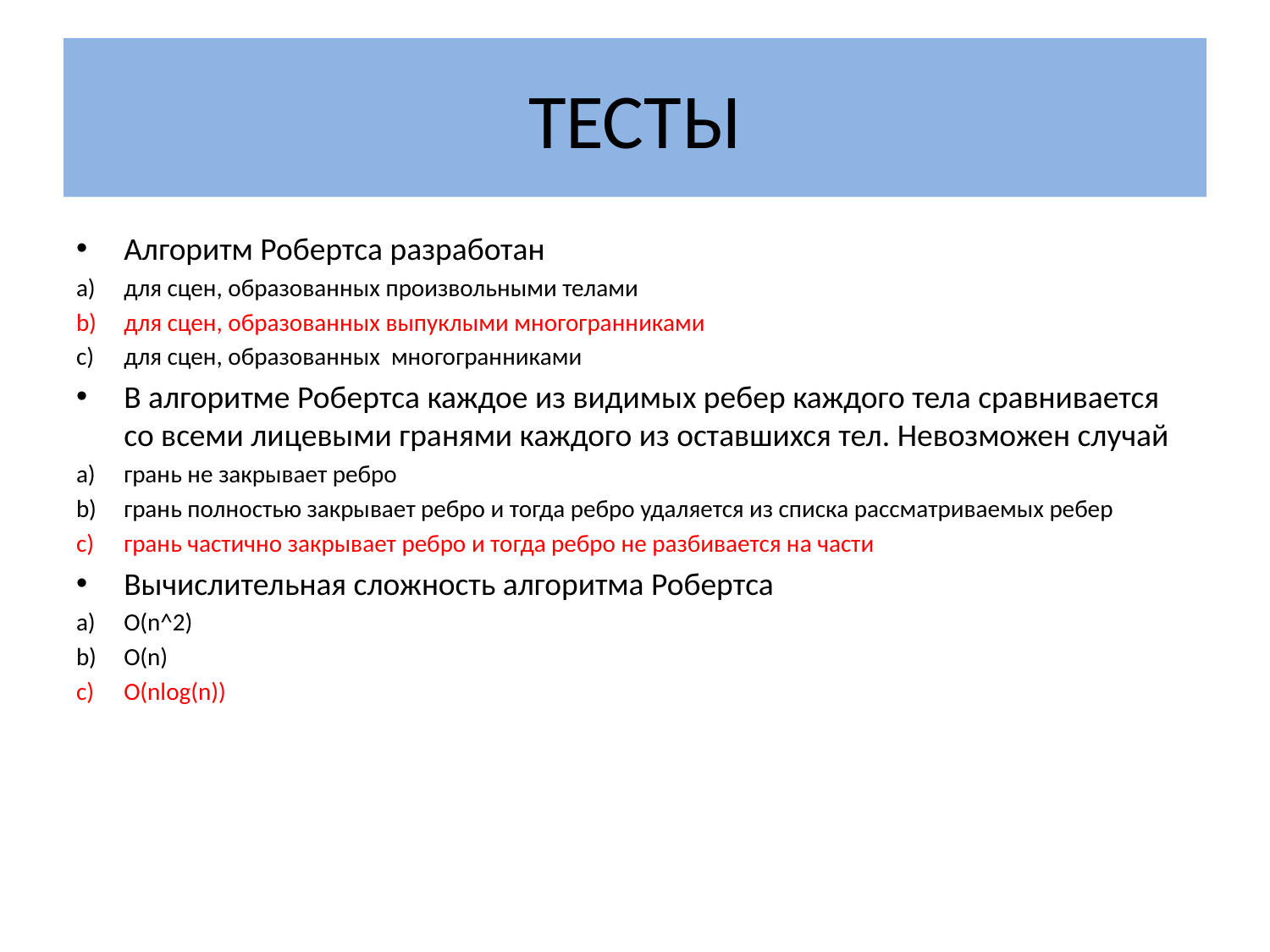

# ТЕСТЫ
Алгоритм Робертса разработан
для сцен, образованных произвольными телами
для сцен, образованных выпуклыми многогранниками
для сцен, образованных  многогранниками
В алгоритме Робертса каждое из видимых ребер каждого тела сравнивается со всеми лицевыми гранями каждого из оставшихся тел. Невозможен случай
грань не закрывает ребро
грань полностью закрывает ребро и тогда ребро удаляется из списка рассматриваемых ребер
грань частично закрывает ребро и тогда ребро не разбивается на части
Вычислительная сложность алгоритма Робертса
O(n^2)
O(n)
O(nlog(n))